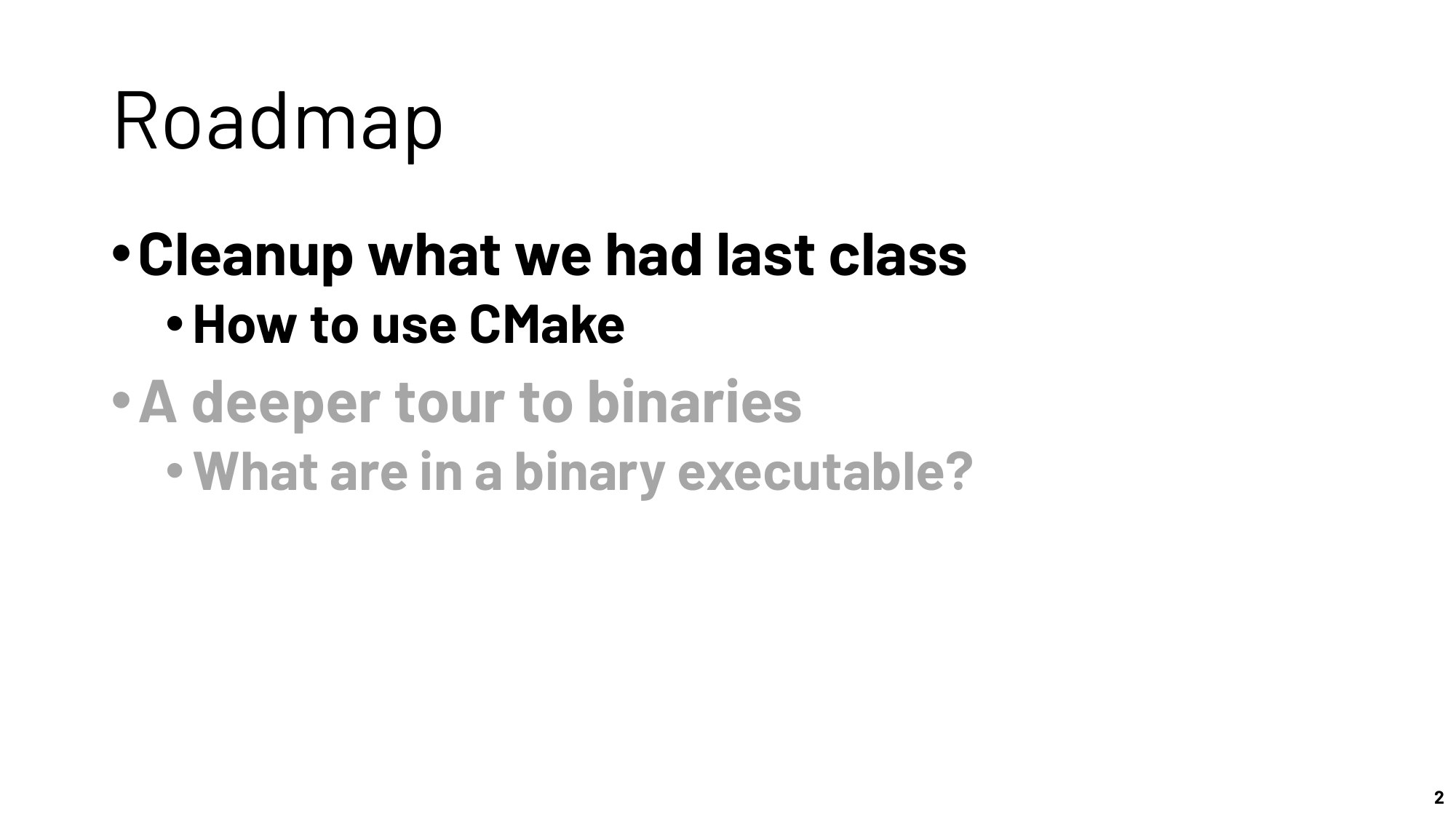

# Roadmap
Cleanup what we had last class
How to use CMake
A deeper tour to binaries
What are in a binary executable?
2